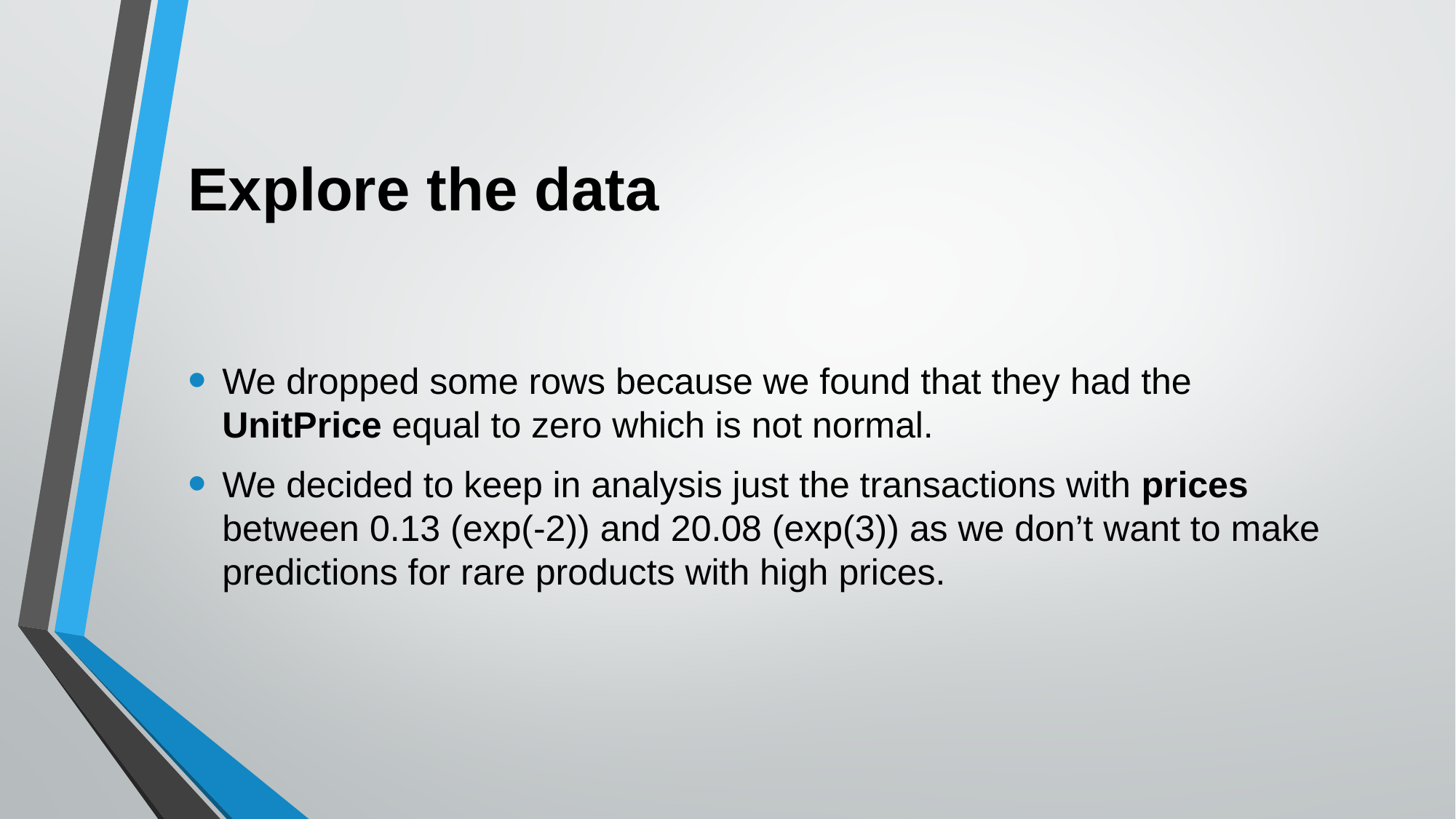

# Explore the data
We dropped some rows because we found that they had the UnitPrice equal to zero which is not normal.
We decided to keep in analysis just the transactions with prices between 0.13 (exp(-2)) and 20.08 (exp(3)) as we don’t want to make predictions for rare products with high prices.